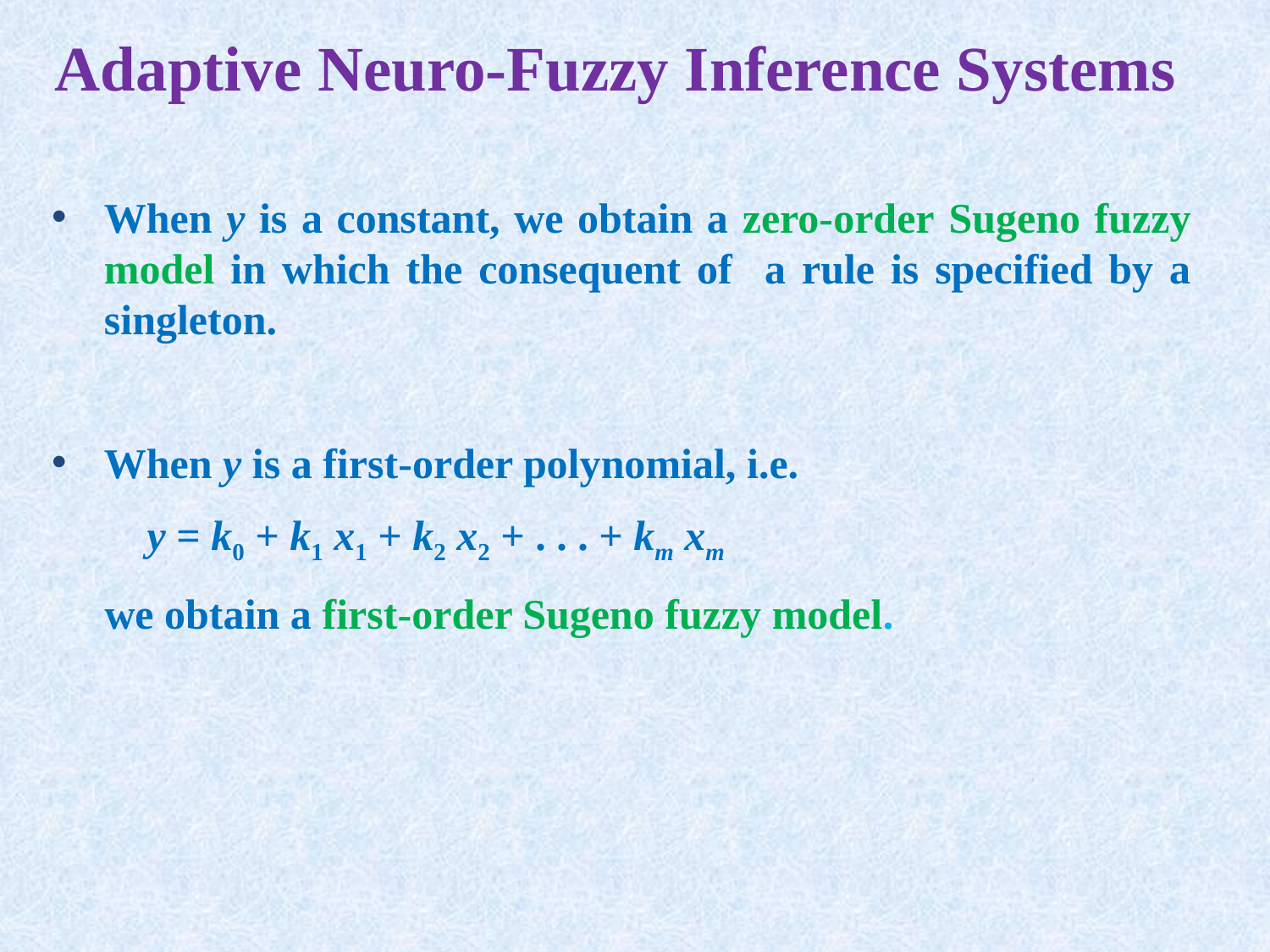

Adaptive Neuro-Fuzzy Inference Systems
When y is a constant, we obtain a zero-order Sugeno fuzzy model in which the consequent of  a rule is specified by a singleton.

When y is a first-order polynomial, i.e.
         y = k0 + k1 x1 + k2 x2 + . . . + km xm
     we obtain a first-order Sugeno fuzzy model.